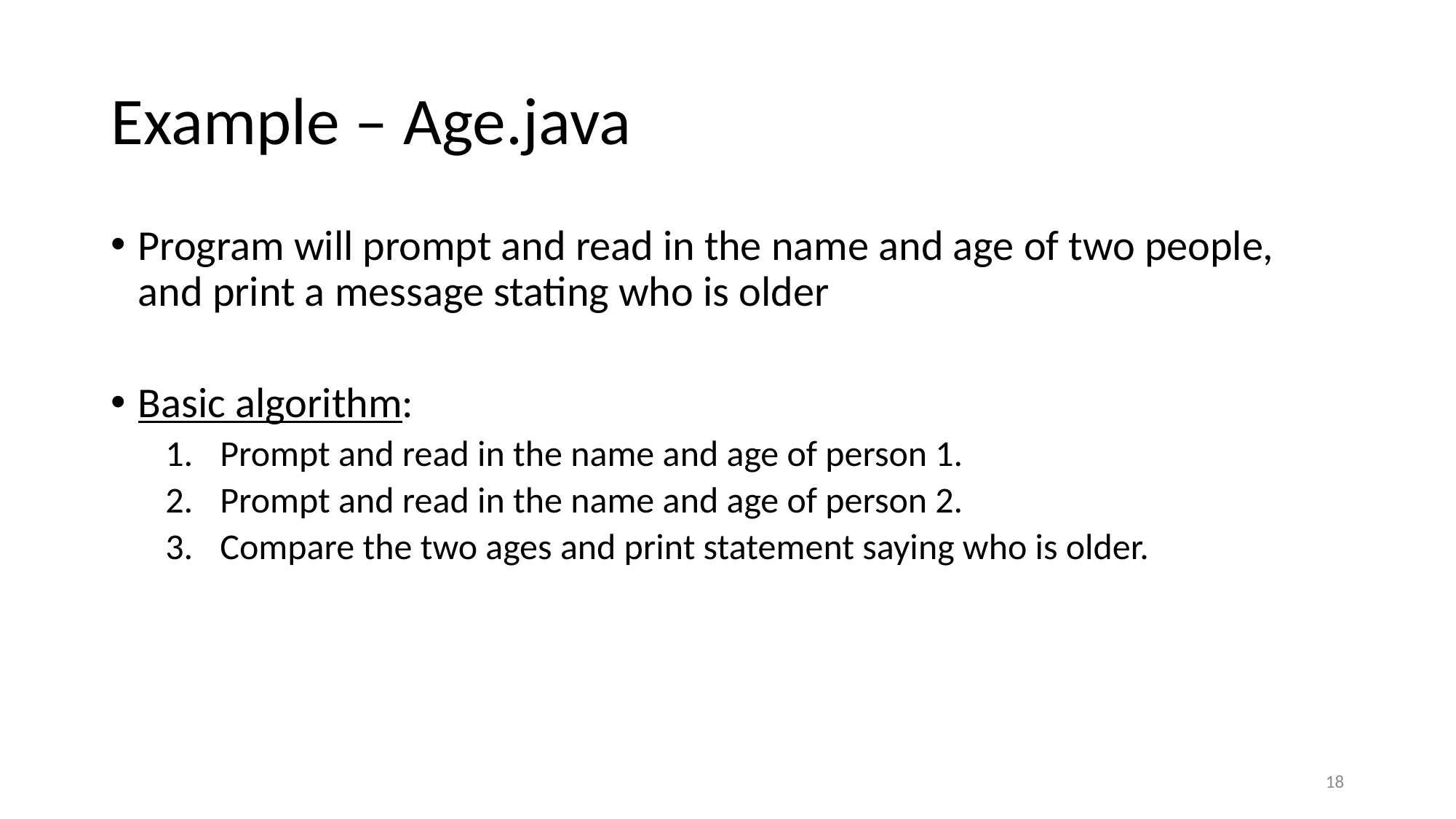

# Example – Age.java
Program will prompt and read in the name and age of two people, and print a message stating who is older
Basic algorithm:
Prompt and read in the name and age of person 1.
Prompt and read in the name and age of person 2.
Compare the two ages and print statement saying who is older.
18